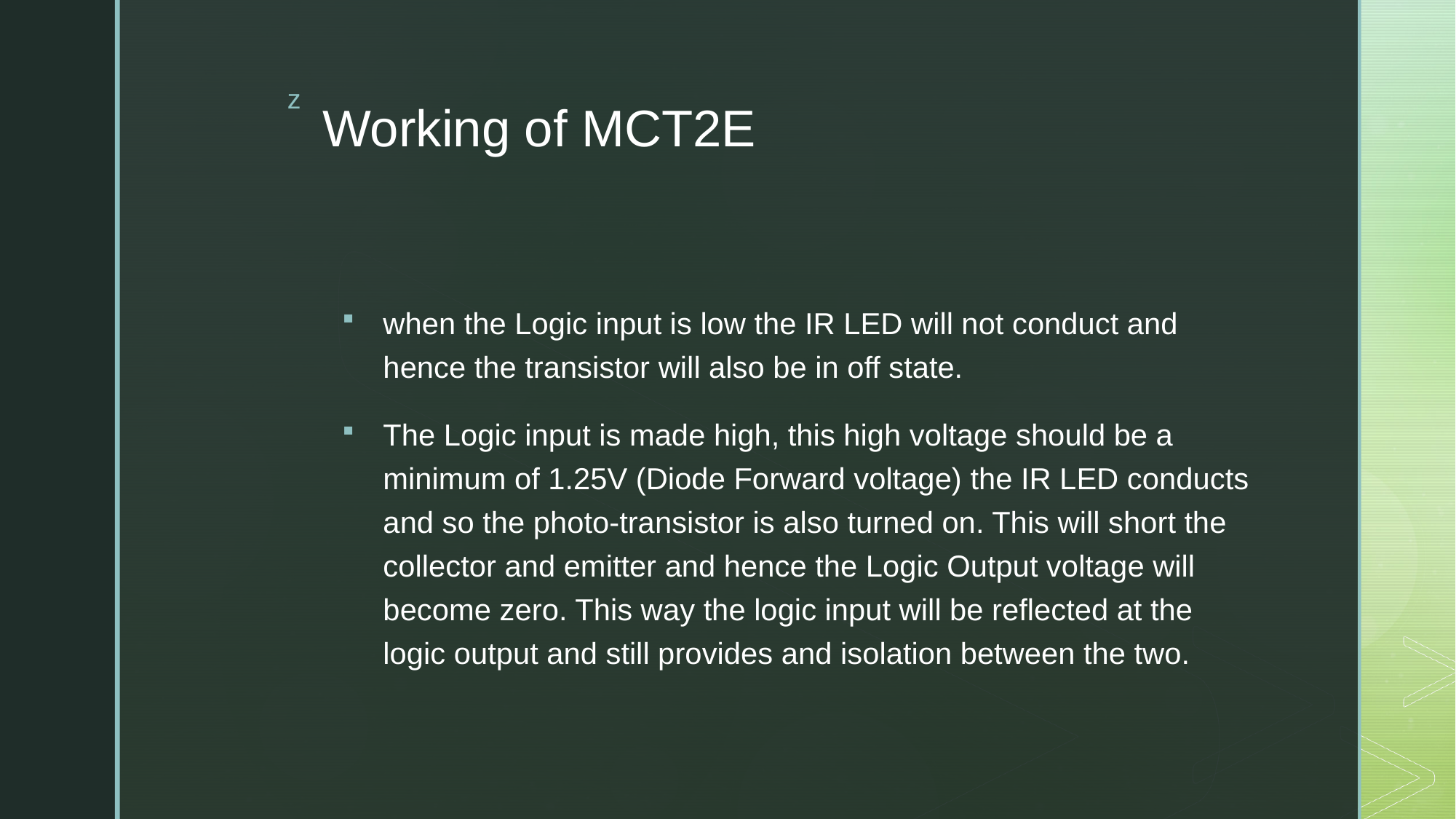

# Working of MCT2E
when the Logic input is low the IR LED will not conduct and hence the transistor will also be in off state.
The Logic input is made high, this high voltage should be a minimum of 1.25V (Diode Forward voltage) the IR LED conducts and so the photo-transistor is also turned on. This will short the collector and emitter and hence the Logic Output voltage will become zero. This way the logic input will be reflected at the logic output and still provides and isolation between the two.